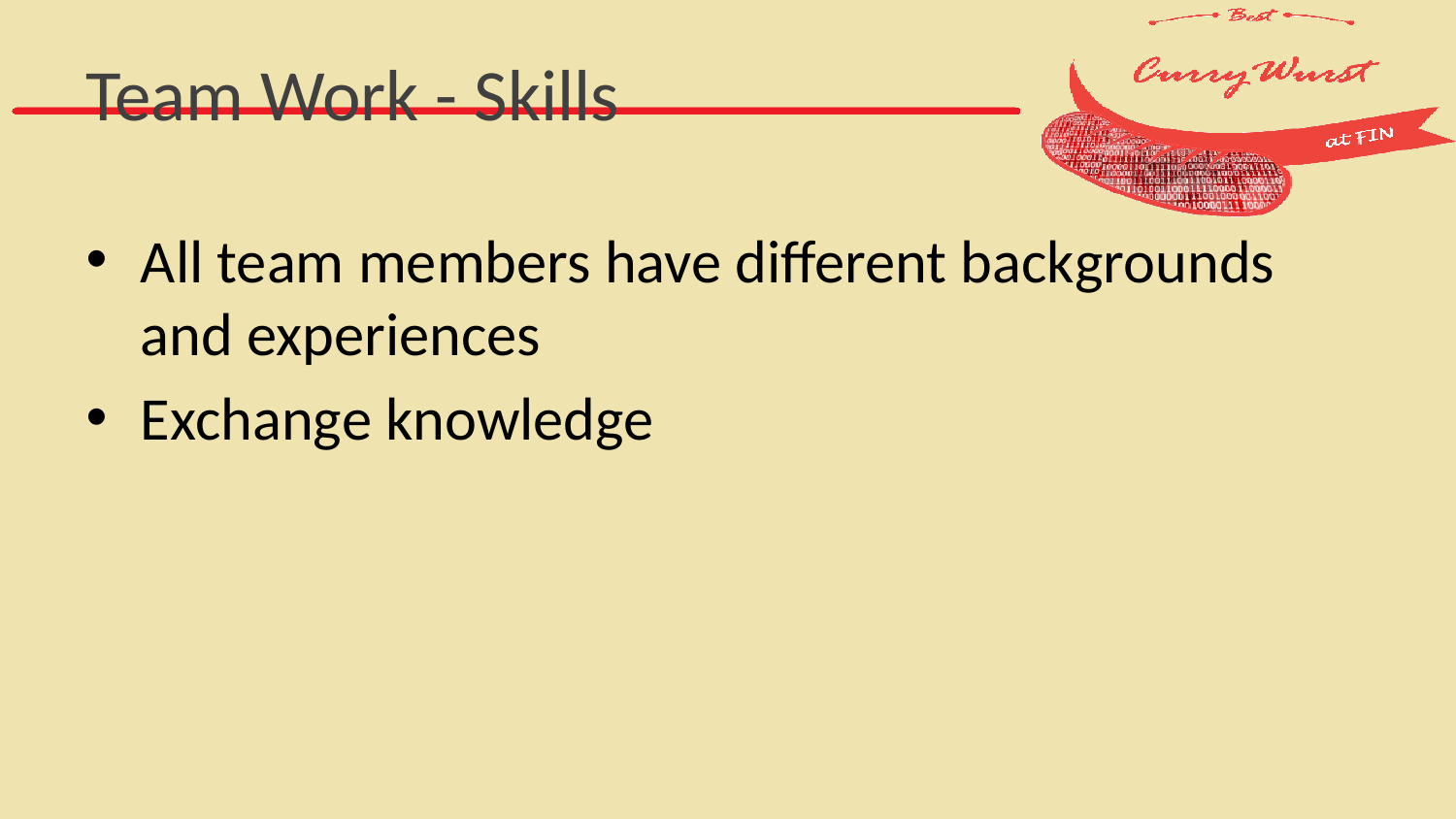

# Team Work - Skills
All team members have different backgrounds and experiences
Exchange knowledge